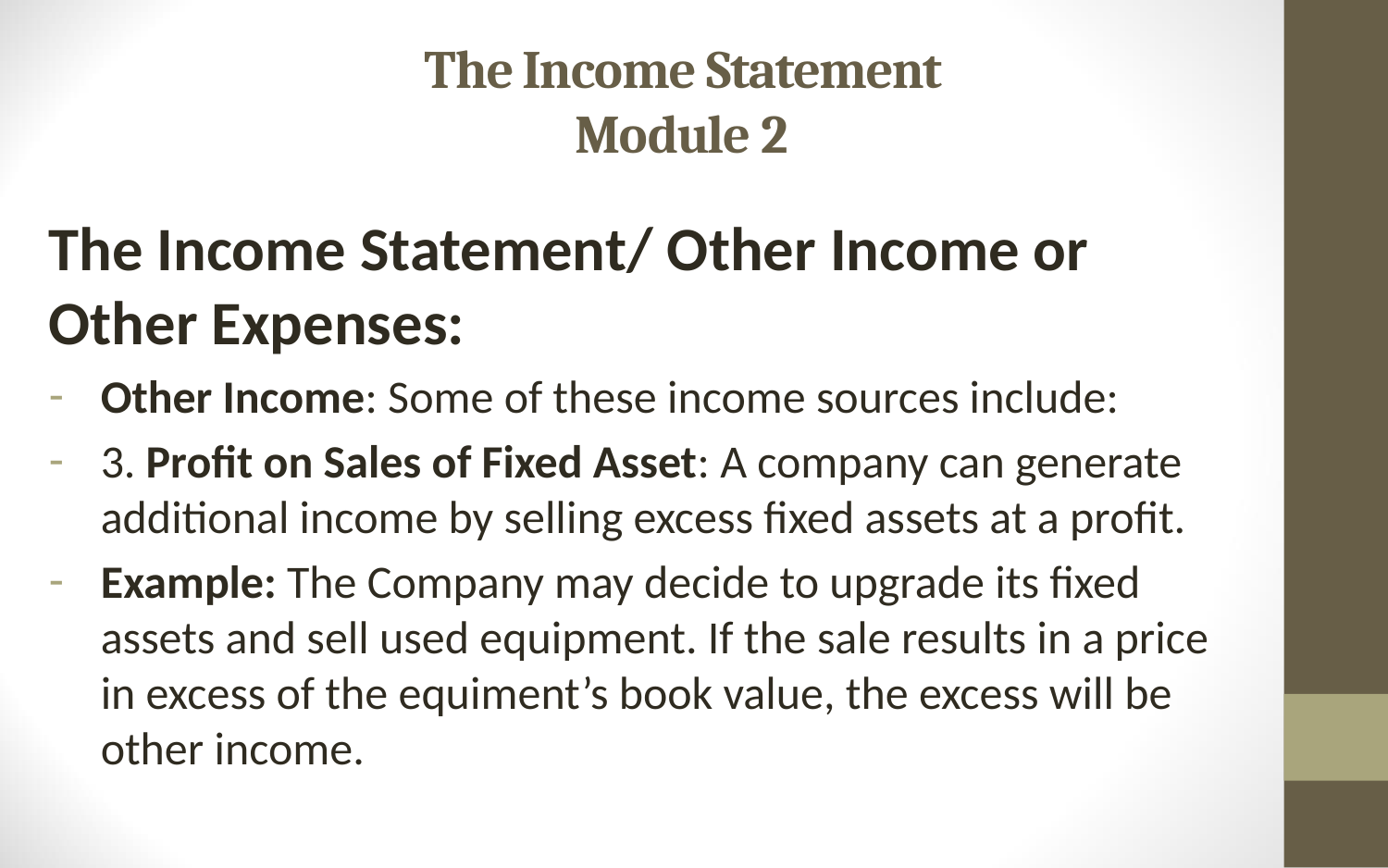

# The Income Statement Module 2
The Income Statement/ Other Income or Other Expenses:
Other Income: Some of these income sources include:
3. Profit on Sales of Fixed Asset: A company can generate additional income by selling excess fixed assets at a profit.
Example: The Company may decide to upgrade its fixed assets and sell used equipment. If the sale results in a price in excess of the equiment’s book value, the excess will be other income.